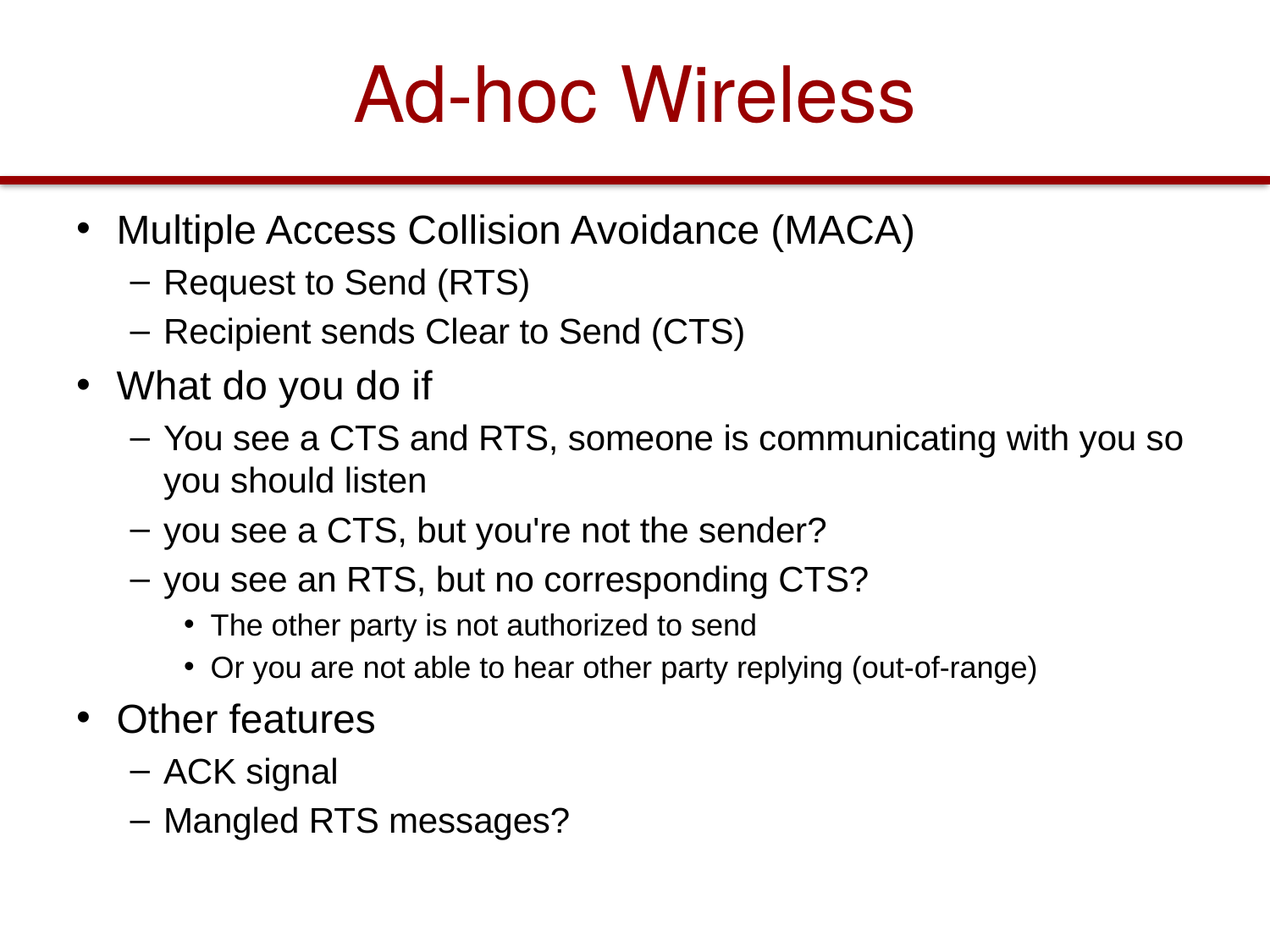

# Ad-hoc Wireless
Multiple Access Collision Avoidance (MACA)
Request to Send (RTS)
Recipient sends Clear to Send (CTS)
What do you do if
You see a CTS and RTS, someone is communicating with you so you should listen
you see a CTS, but you're not the sender?
you see an RTS, but no corresponding CTS?
The other party is not authorized to send
Or you are not able to hear other party replying (out-of-range)
Other features
ACK signal
Mangled RTS messages?